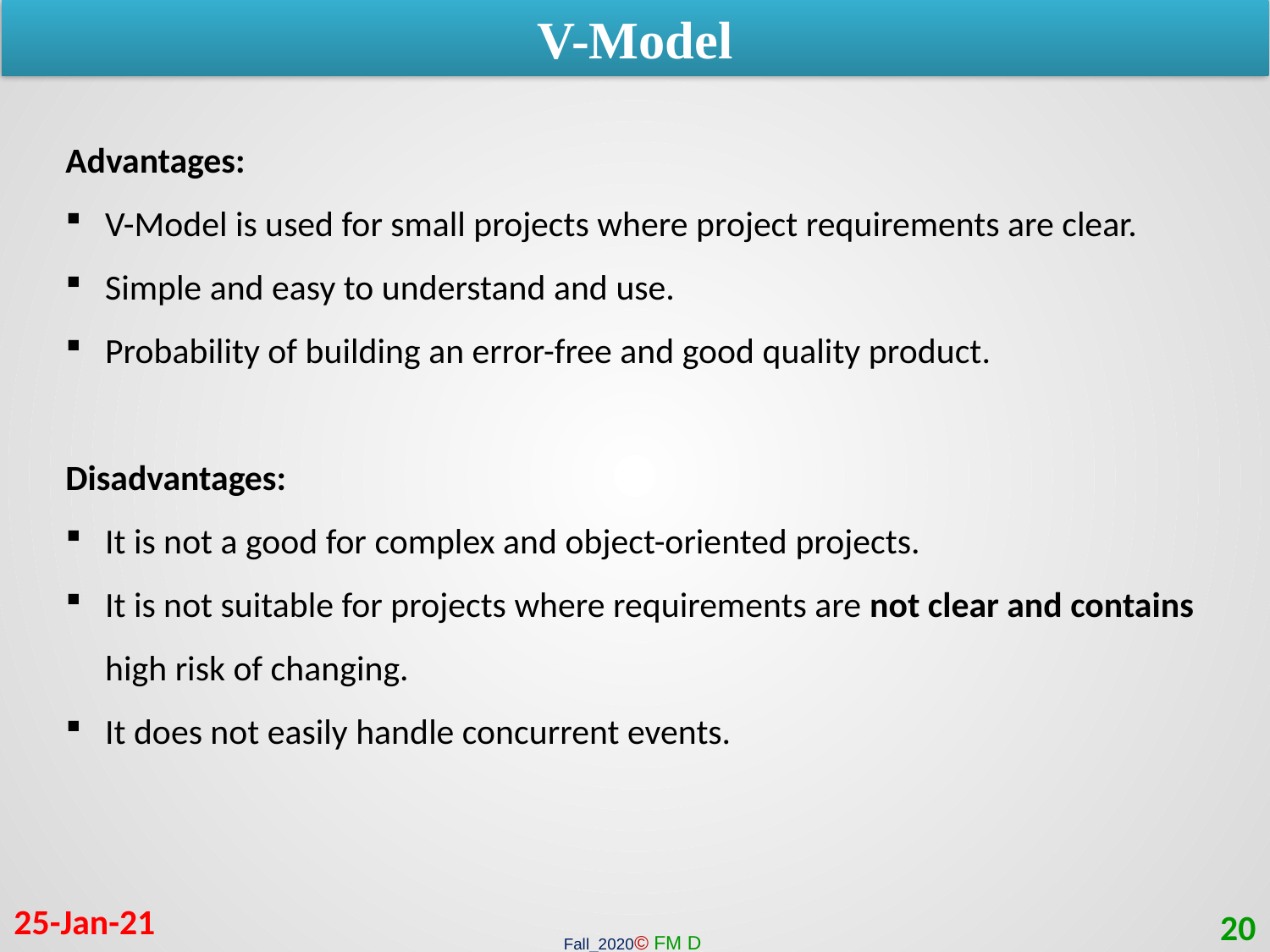

V-Model

Advantages:
V-Model is used for small projects where project requirements are clear.
Simple and easy to understand and use.
Probability of building an error-free and good quality product.

Disadvantages:
It is not a good for complex and object-oriented projects.
It is not suitable for projects where requirements are not clear and contains high risk of changing.
It does not easily handle concurrent events.

25-Jan-21
20